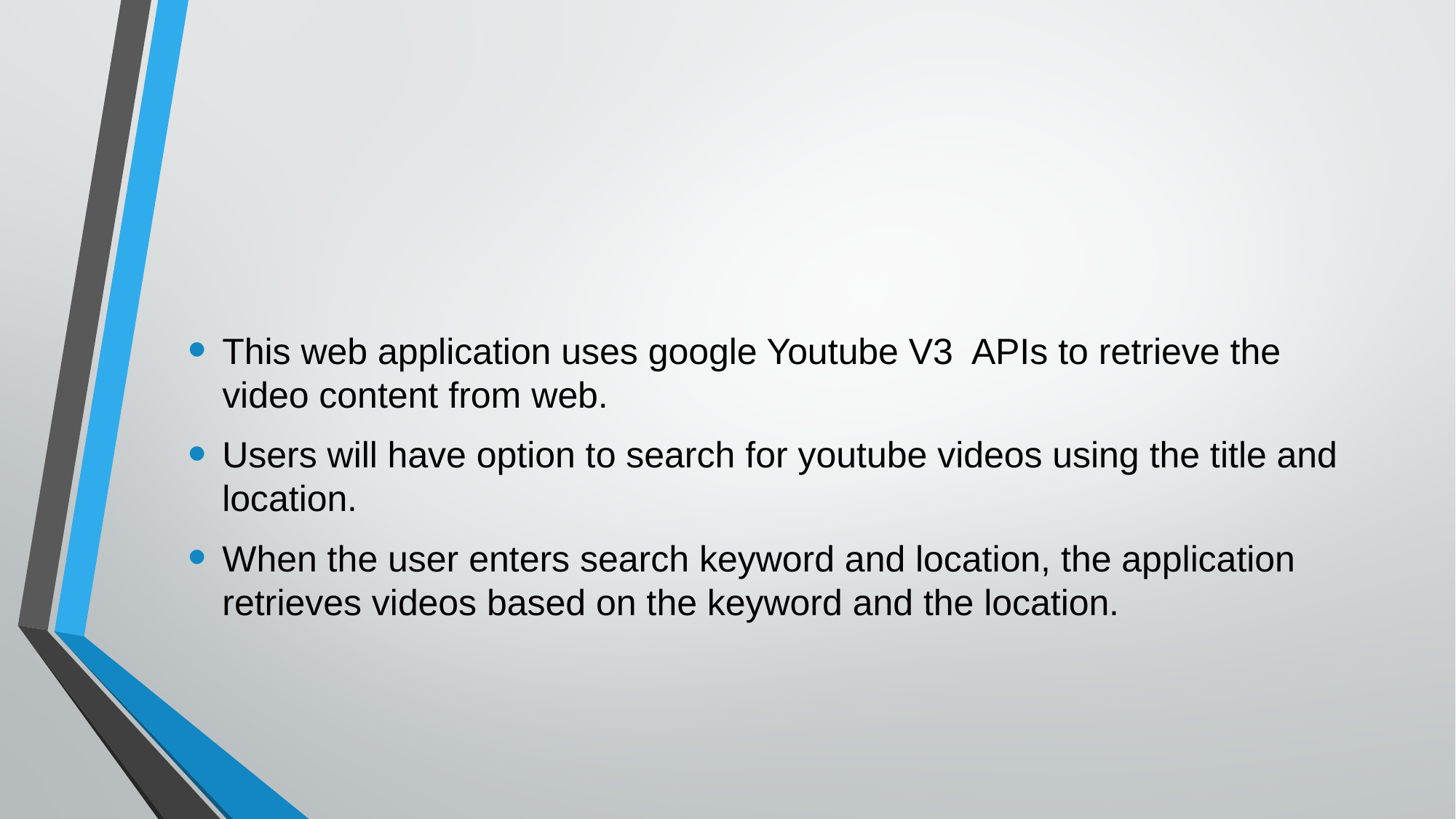

#
This web application uses google Youtube V3  APIs to retrieve the video content from web.
Users will have option to search for youtube videos using the title and location.
When the user enters search keyword and location, the application retrieves videos based on the keyword and the location.